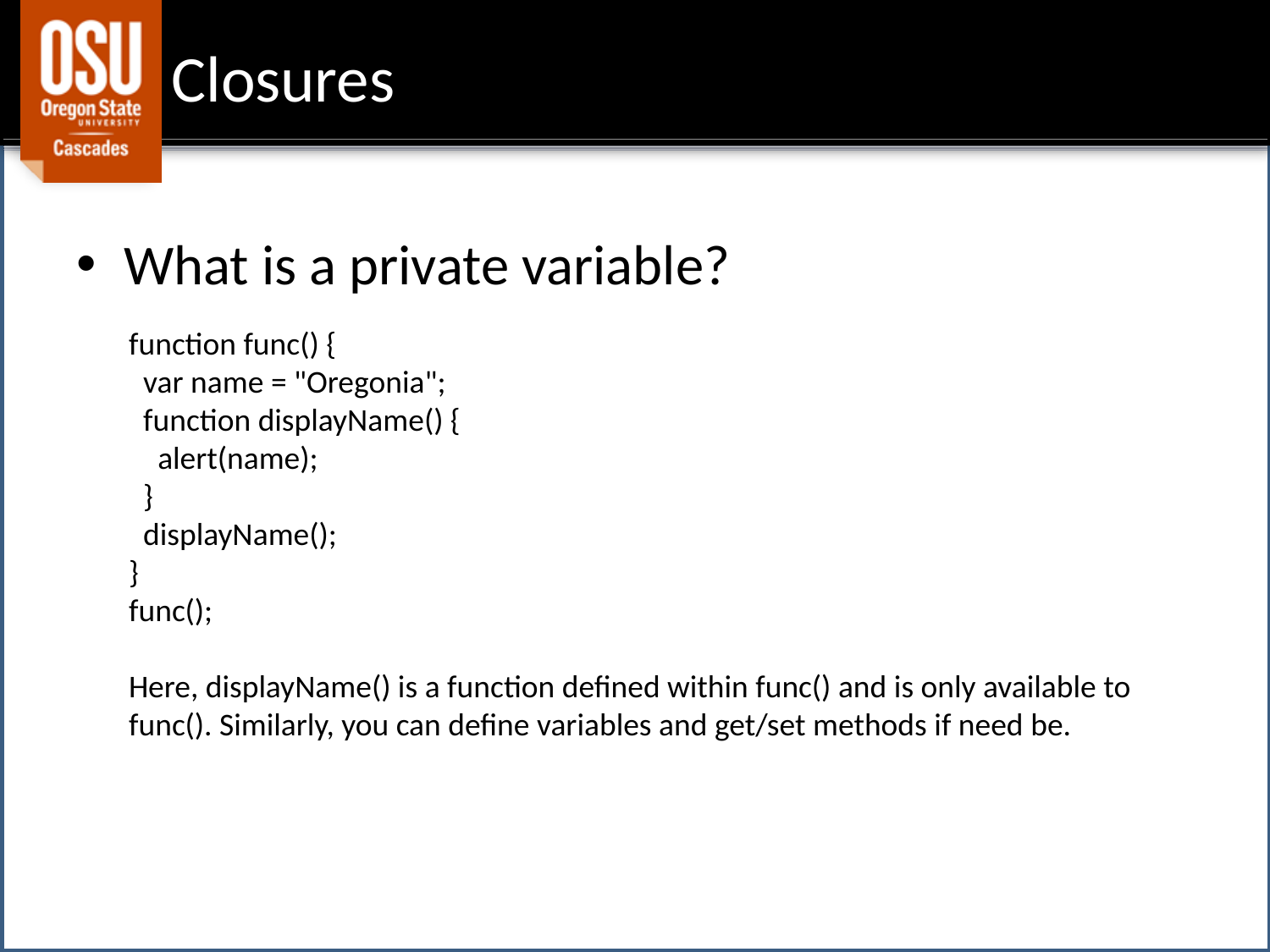

# Closures
What is a private variable?

function func() {
  var name = "Oregonia";
  function displayName() {
    alert(name);
  }
  displayName();
}
func();

Here, displayName() is a function defined within func() and is only available to func(). Similarly, you can define variables and get/set methods if need be.